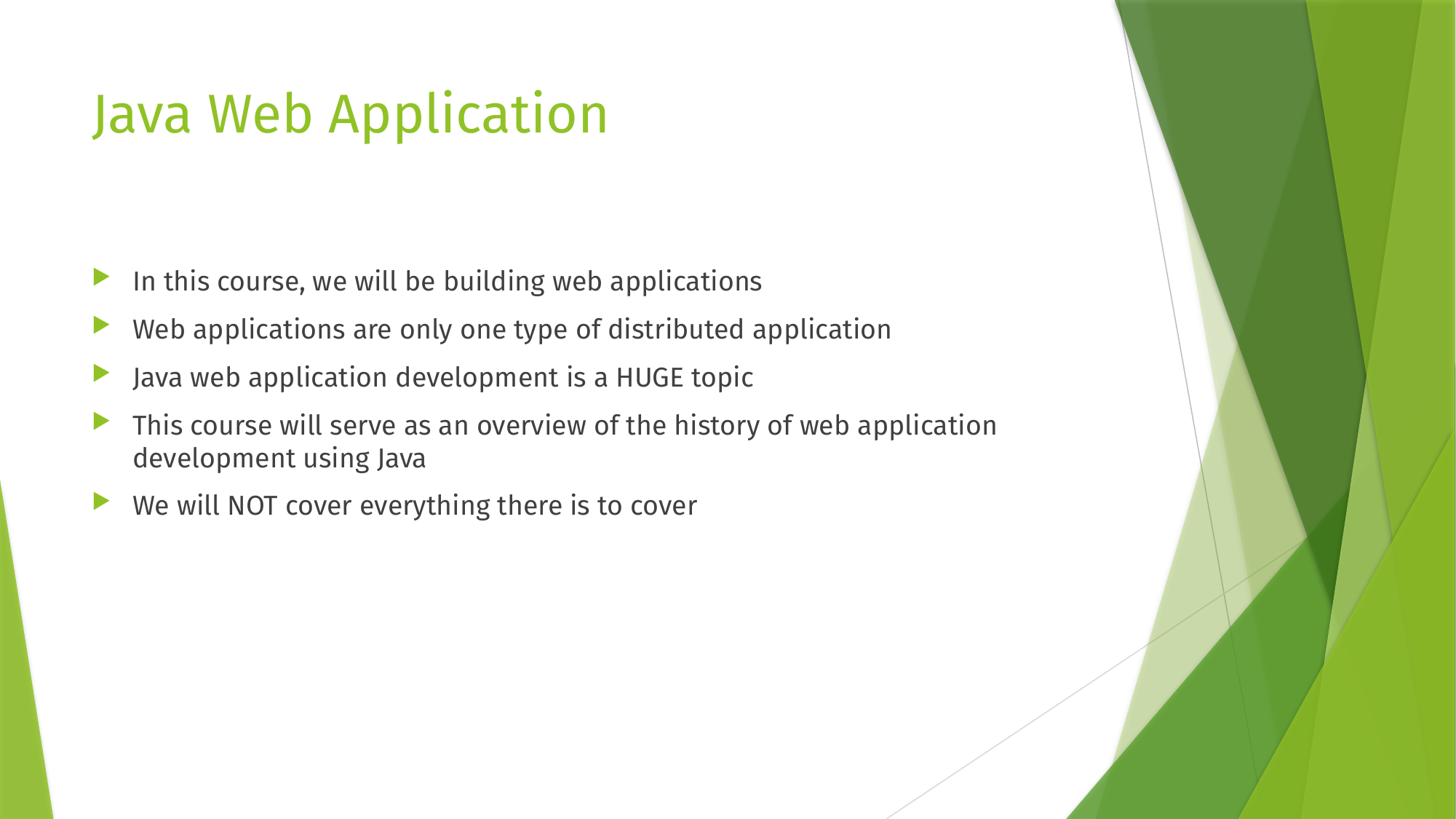

# Java Web Application
In this course, we will be building web applications
Web applications are only one type of distributed application
Java web application development is a HUGE topic
This course will serve as an overview of the history of web application development using Java
We will NOT cover everything there is to cover